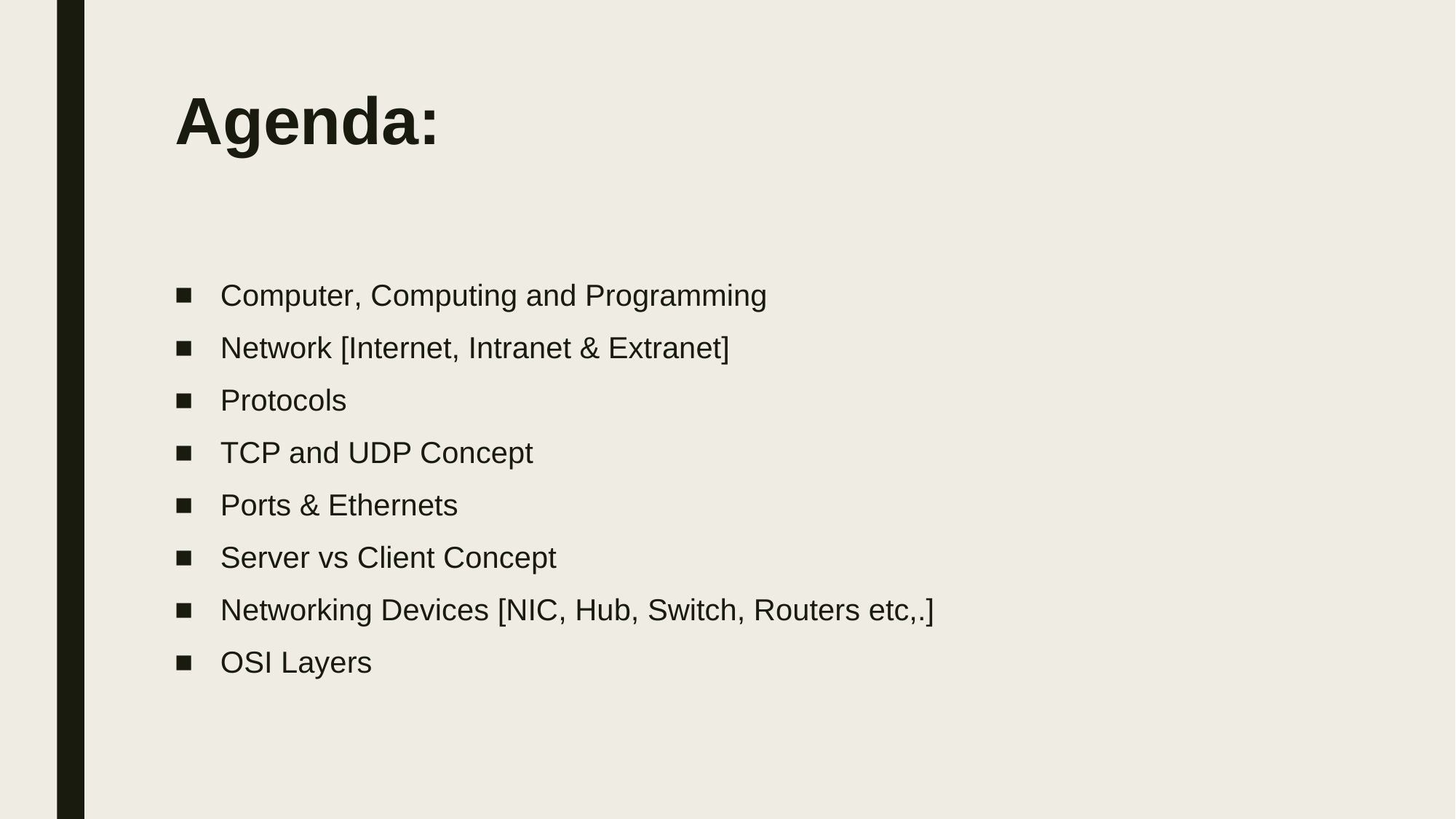

# Agenda:
Computer, Computing and Programming
Network [Internet, Intranet & Extranet]
Protocols
TCP and UDP Concept
Ports & Ethernets
Server vs Client Concept
Networking Devices [NIC, Hub, Switch, Routers etc,.]
OSI Layers